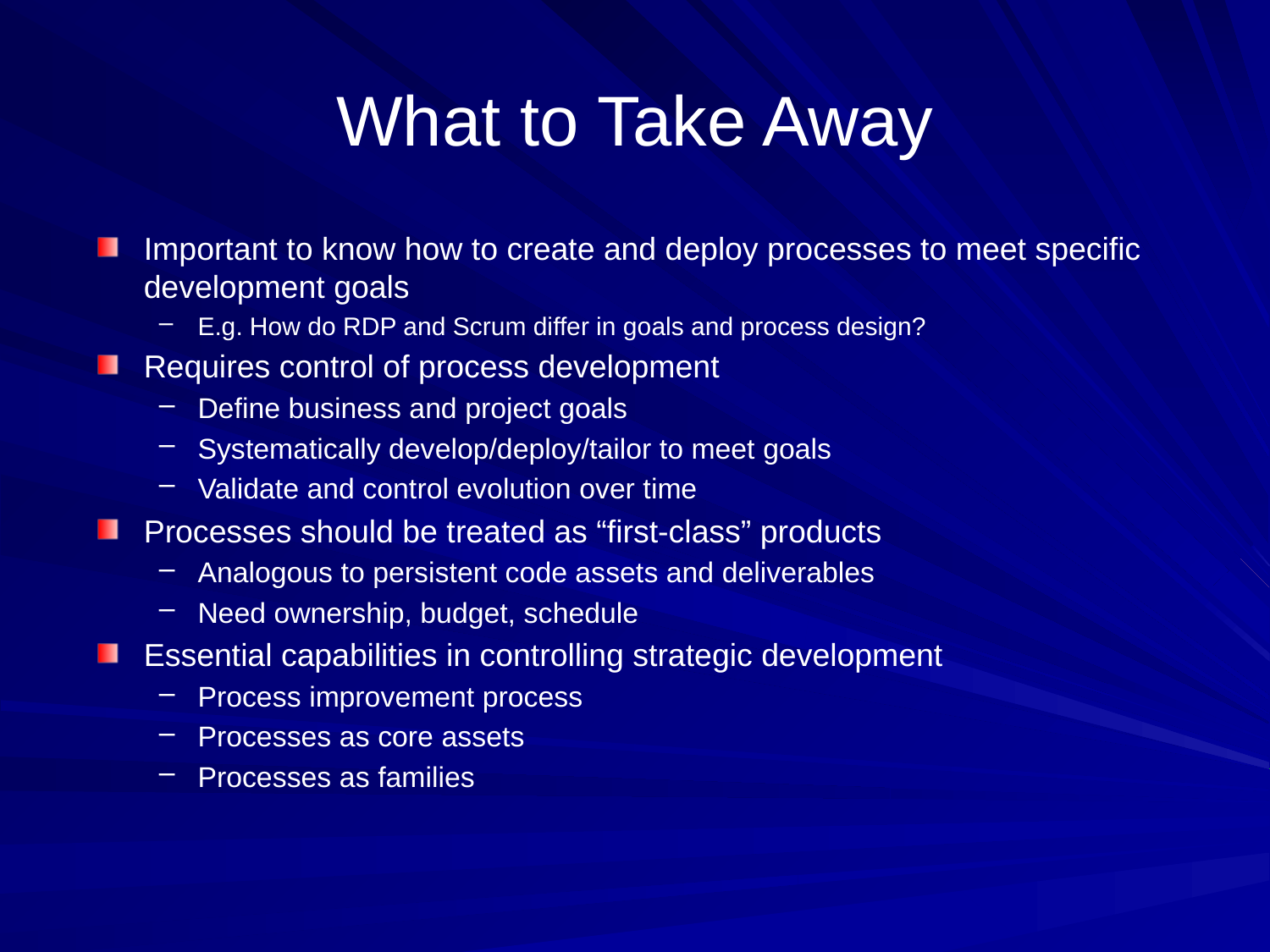

# What to Take Away
Important to know how to create and deploy processes to meet specific development goals
E.g. How do RDP and Scrum differ in goals and process design?
Requires control of process development
Define business and project goals
Systematically develop/deploy/tailor to meet goals
Validate and control evolution over time
Processes should be treated as “first-class” products
Analogous to persistent code assets and deliverables
Need ownership, budget, schedule
Essential capabilities in controlling strategic development
Process improvement process
Processes as core assets
Processes as families